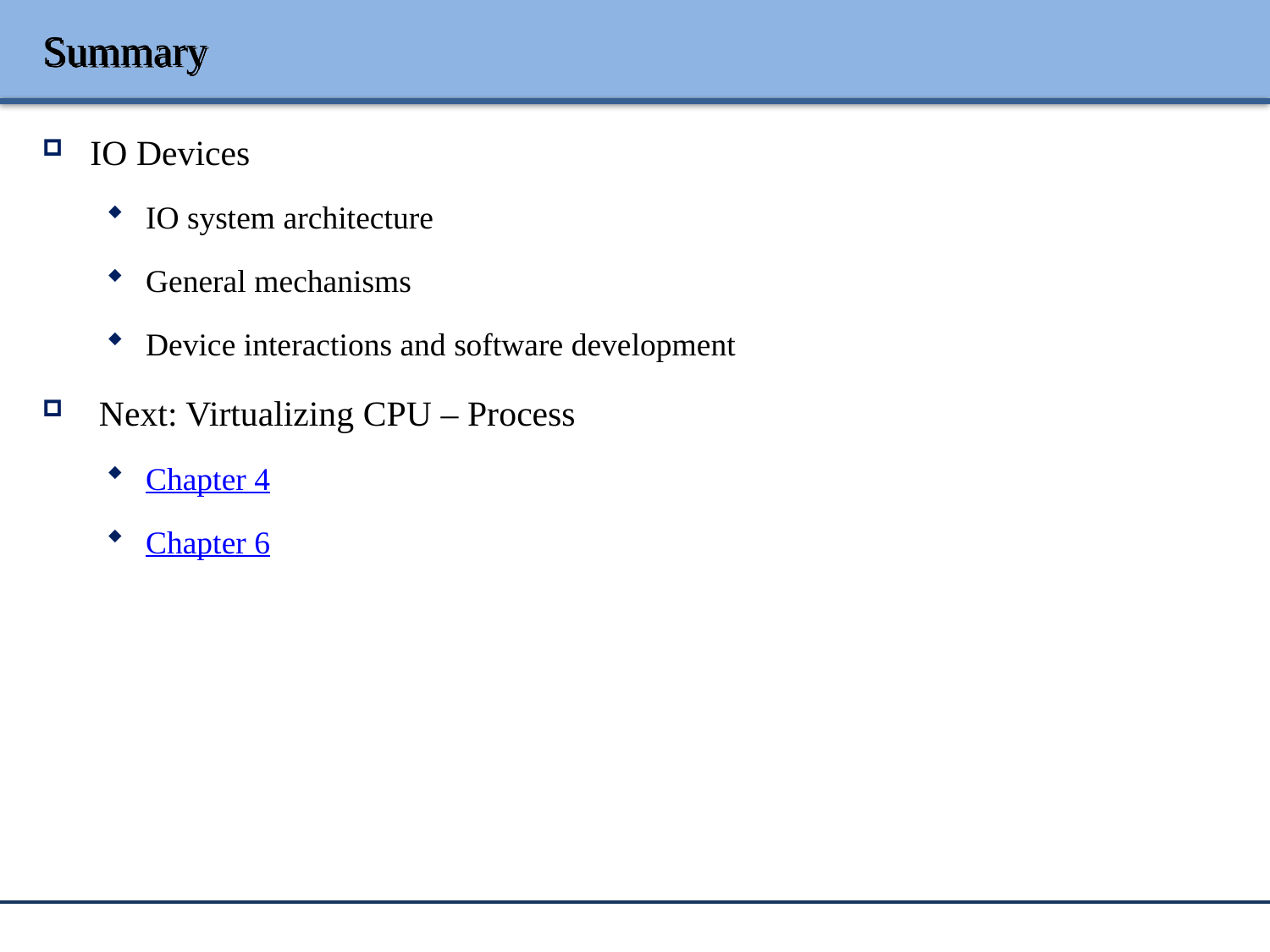

# Summary
IO Devices
IO system architecture
General mechanisms
Device interactions and software development
 Next: Virtualizing CPU – Process
Chapter 4
Chapter 6